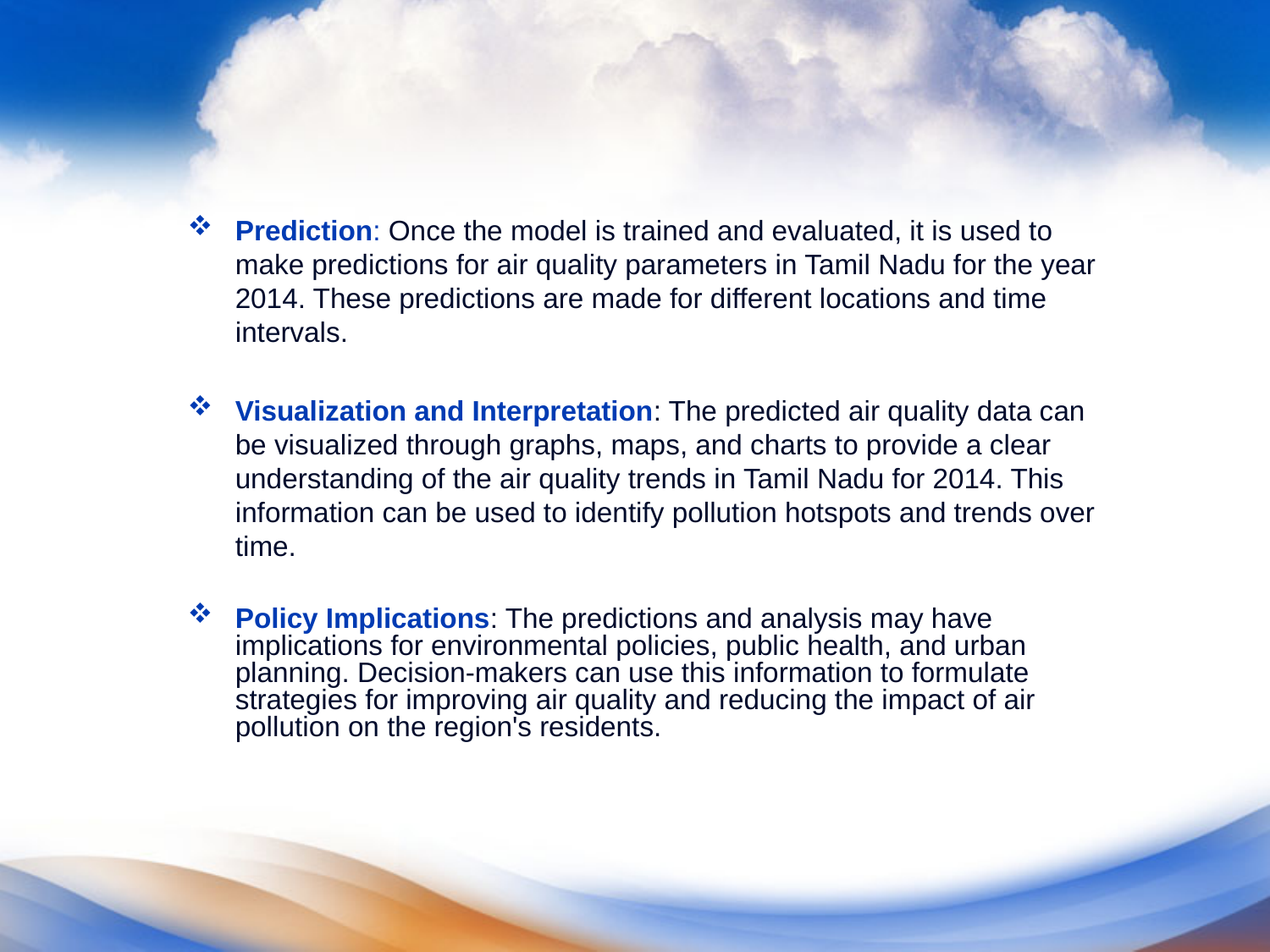

#
Prediction: Once the model is trained and evaluated, it is used to make predictions for air quality parameters in Tamil Nadu for the year 2014. These predictions are made for different locations and time intervals.

Visualization and Interpretation: The predicted air quality data can be visualized through graphs, maps, and charts to provide a clear understanding of the air quality trends in Tamil Nadu for 2014. This information can be used to identify pollution hotspots and trends over time.

Policy Implications: The predictions and analysis may have implications for environmental policies, public health, and urban planning. Decision-makers can use this information to formulate strategies for improving air quality and reducing the impact of air pollution on the region's residents.